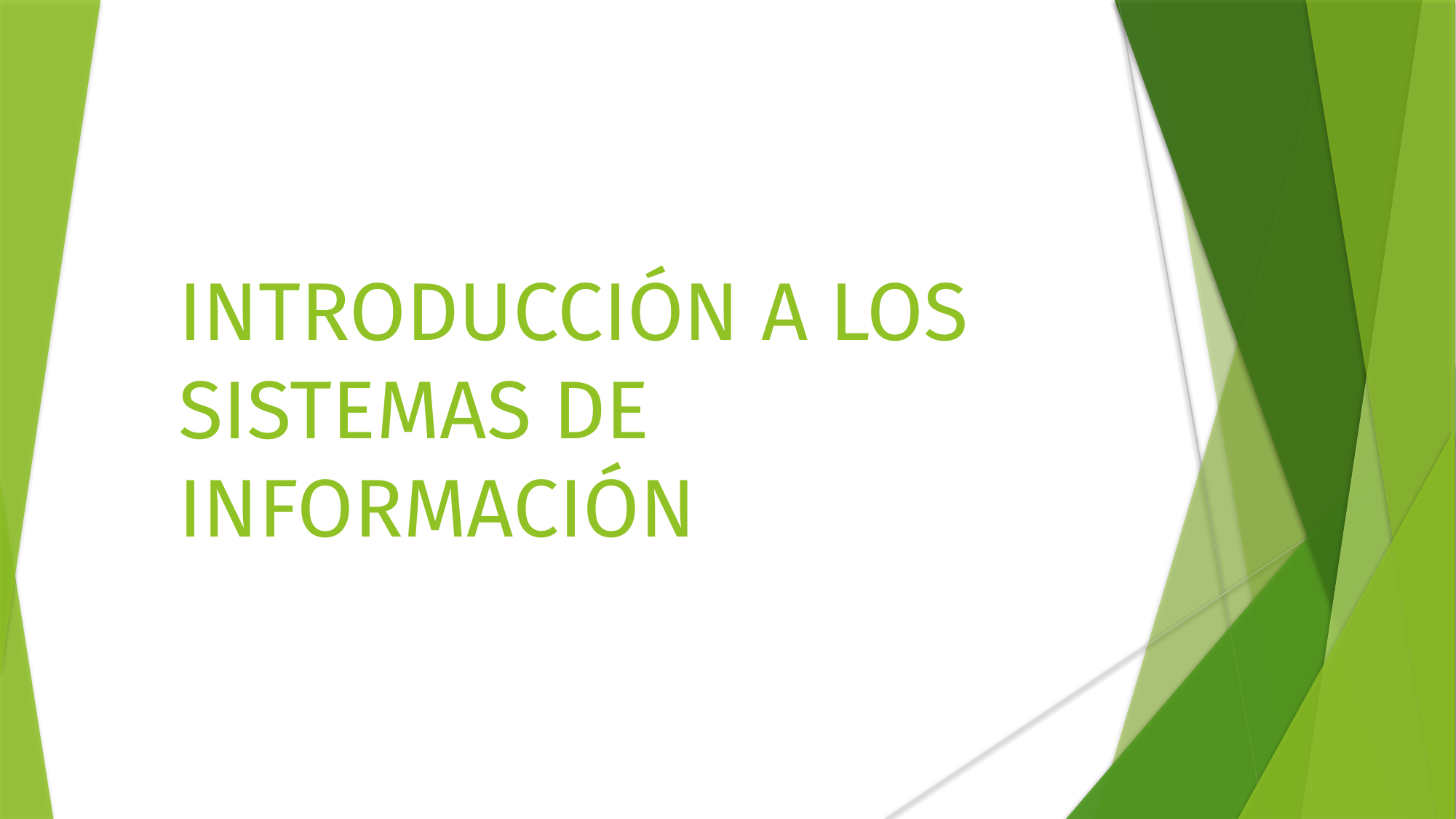

# INTRODUCCIÓN A LOS SISTEMAS DE INFORMACIÓN